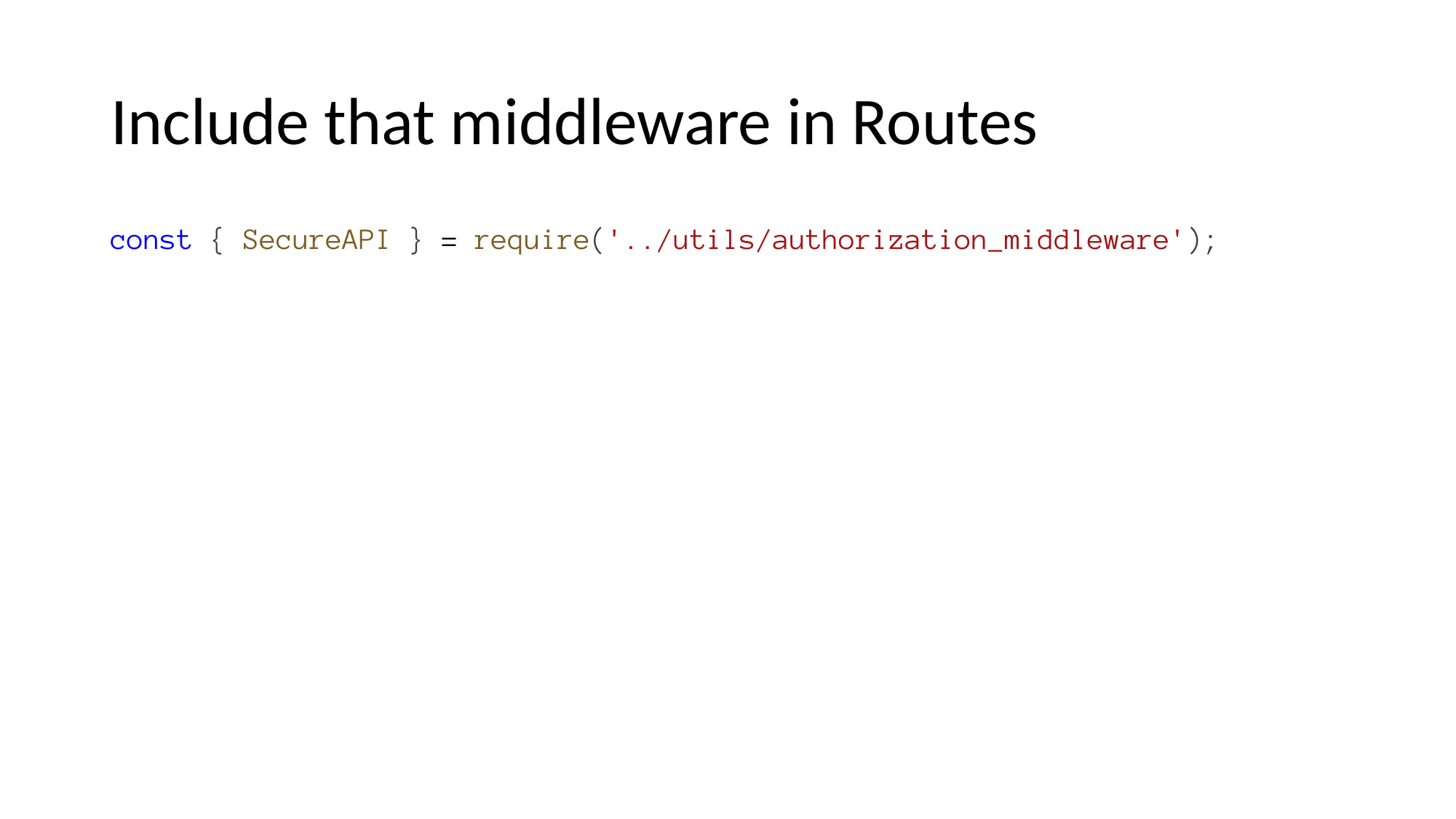

# Include that middleware in Routes
const { SecureAPI } = require('../utils/authorization_middleware');